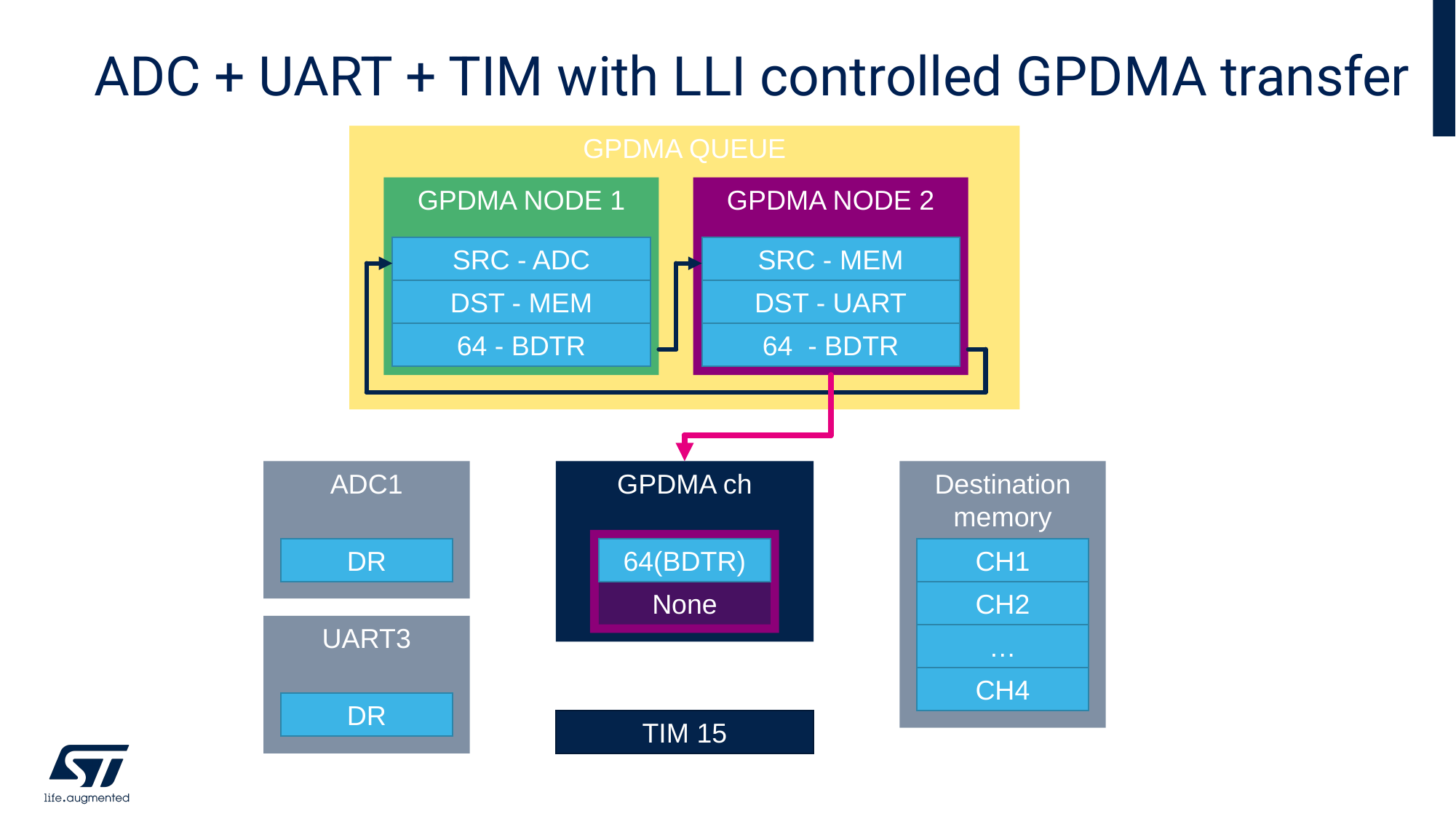

# ADC + UART + TIM with LLI controlled GPDMA transfer
GPDMA QUEUE
GPDMA NODE 1
GPDMA NODE 2
SRC - ADC
SRC - MEM
DST - MEM
DST - UART
64 - BDTR
64  - BDTR
ADC1
GPDMA ch
Destination memory

DR
64(BDTR)
CH1
None
CH2
UART3
…
CH4
DR
TIM 15